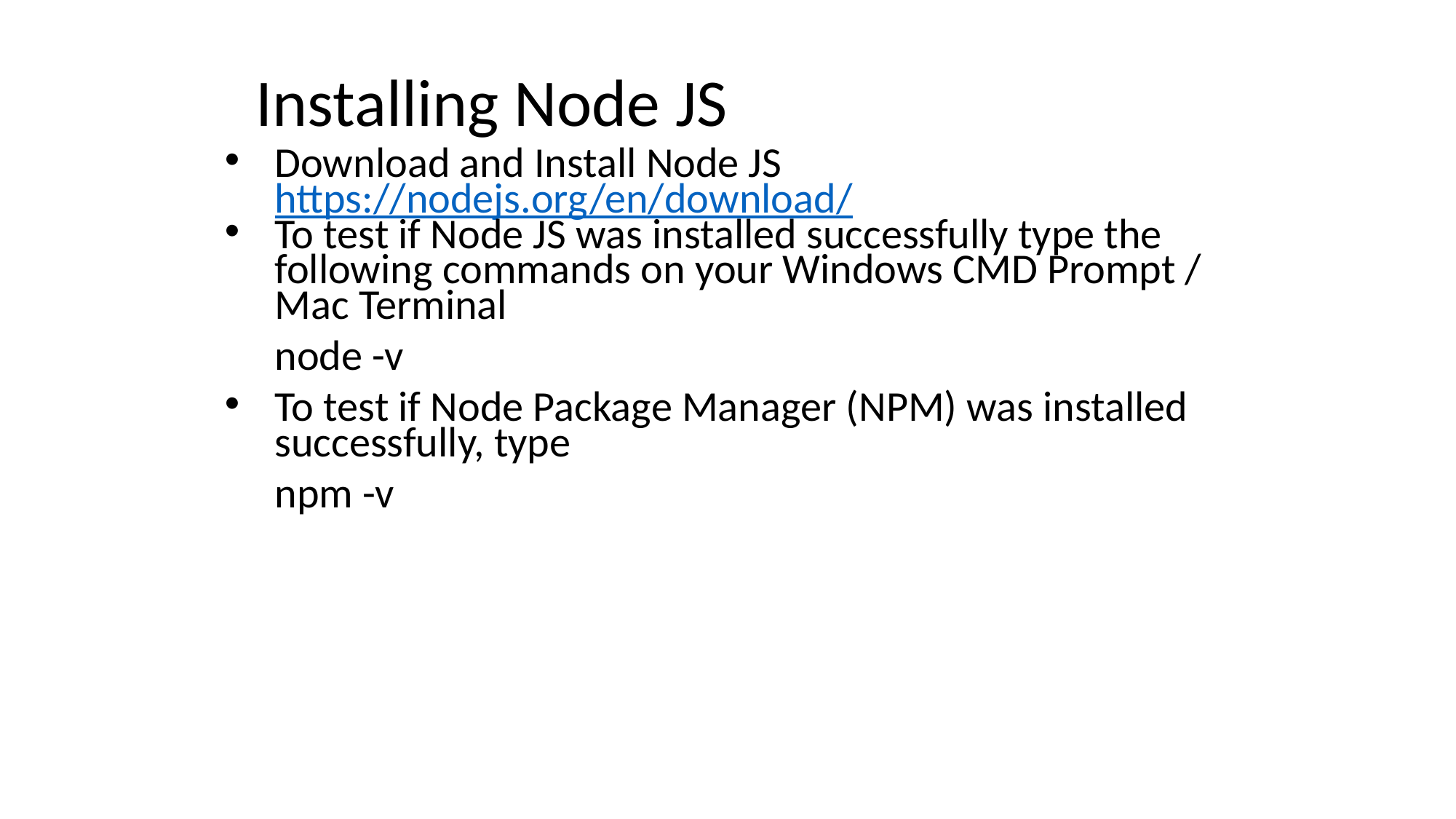

# Installing Node JS
Download and Install Node JS
https://nodejs.org/en/download/
To test if Node JS was installed successfully type the following commands on your Windows CMD Prompt / Mac Terminal
node -v
To test if Node Package Manager (NPM) was installed successfully, type
npm -v